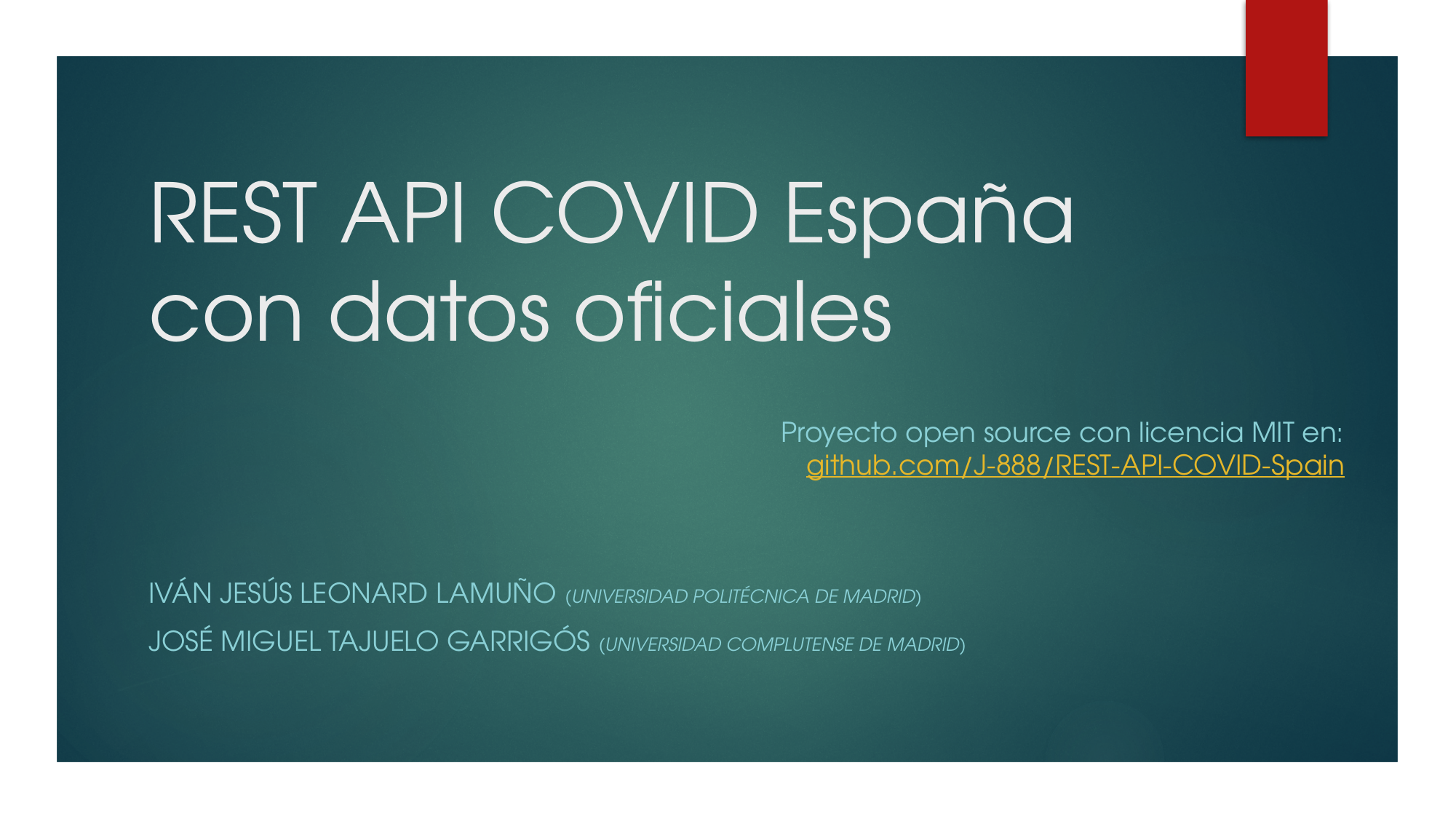

# REST API COVID España con datos oficiales
Proyecto open source con licencia MIT en:
github.com/J-888/REST-API-COVID-Spain

Iván Jesús Leonard Lamuño (Universidad politécnica de Madrid)
José Miguel Tajuelo Garrigós (Universidad Complutense de MADRID)